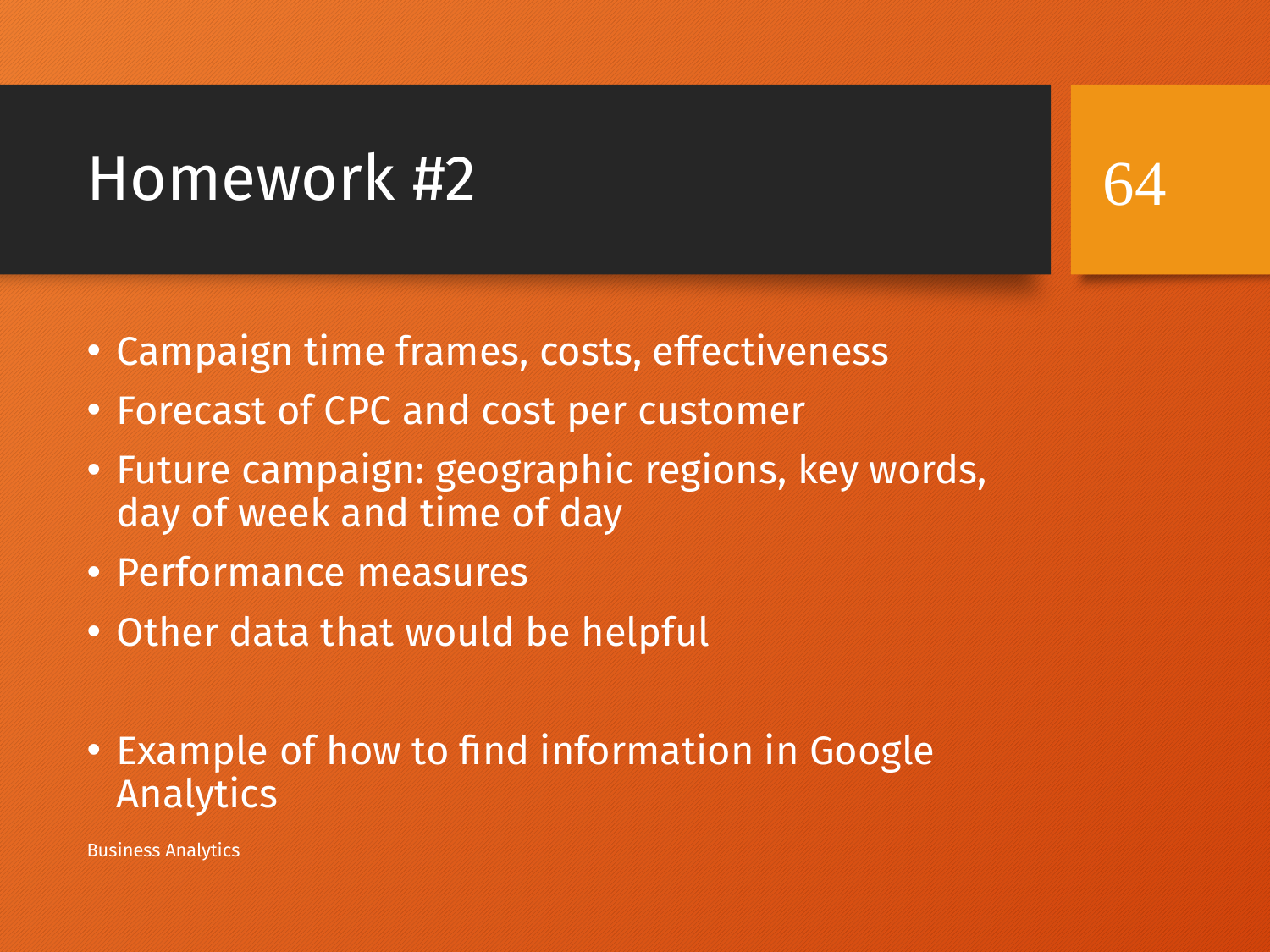

# Homework #2
64
Campaign time frames, costs, effectiveness
Forecast of CPC and cost per customer
Future campaign: geographic regions, key words, day of week and time of day
Performance measures
Other data that would be helpful

Example of how to find information in Google Analytics
Business Analytics